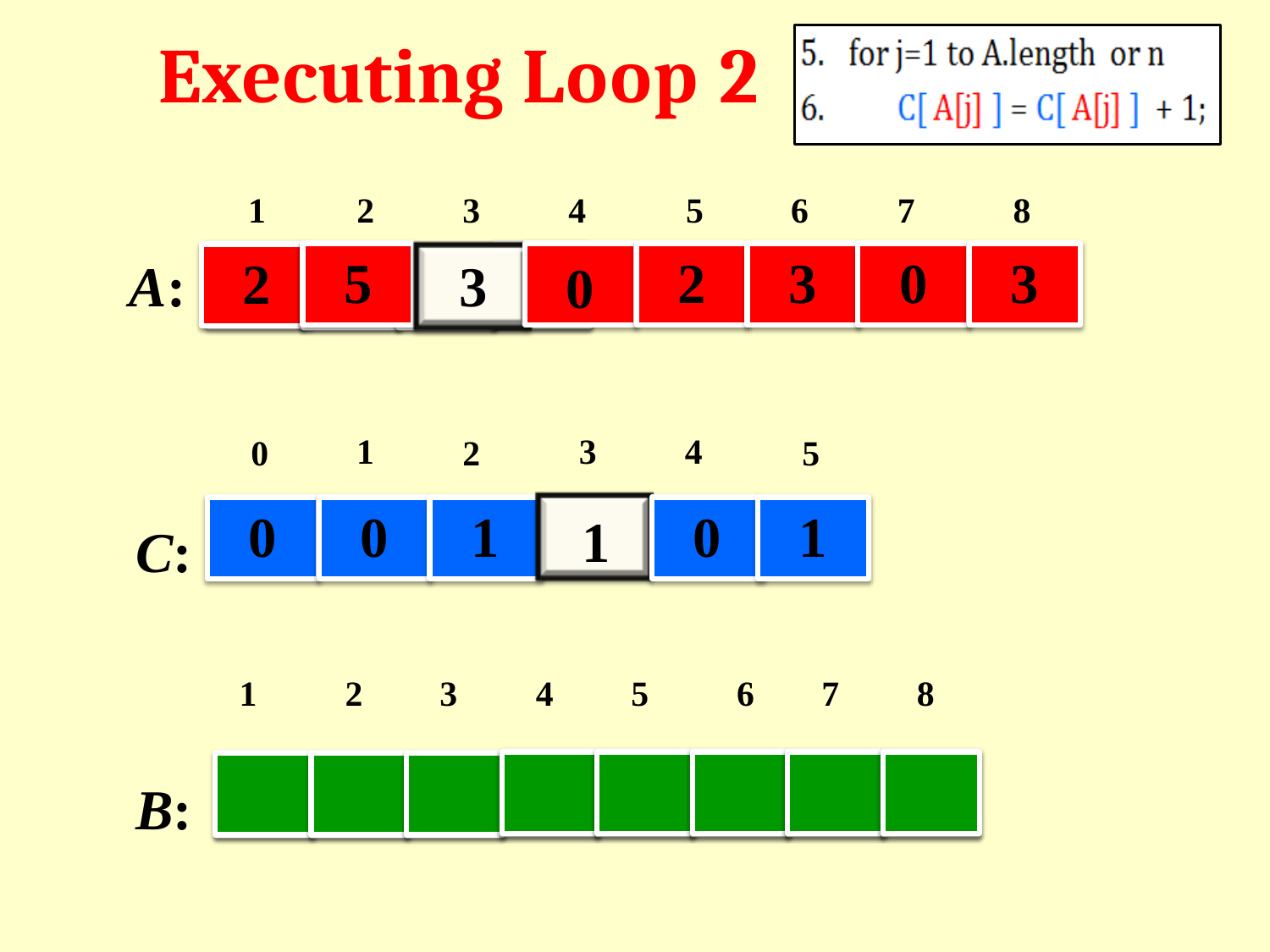

Executing
Loop
2
1
2
3
4
5
6
7
8

2

5

3

2
3
0
3

A:
0

1
3
4
0
2
5

0

0

1

0

1
1
C:
1
2
3
4
5
6
7
8

B: